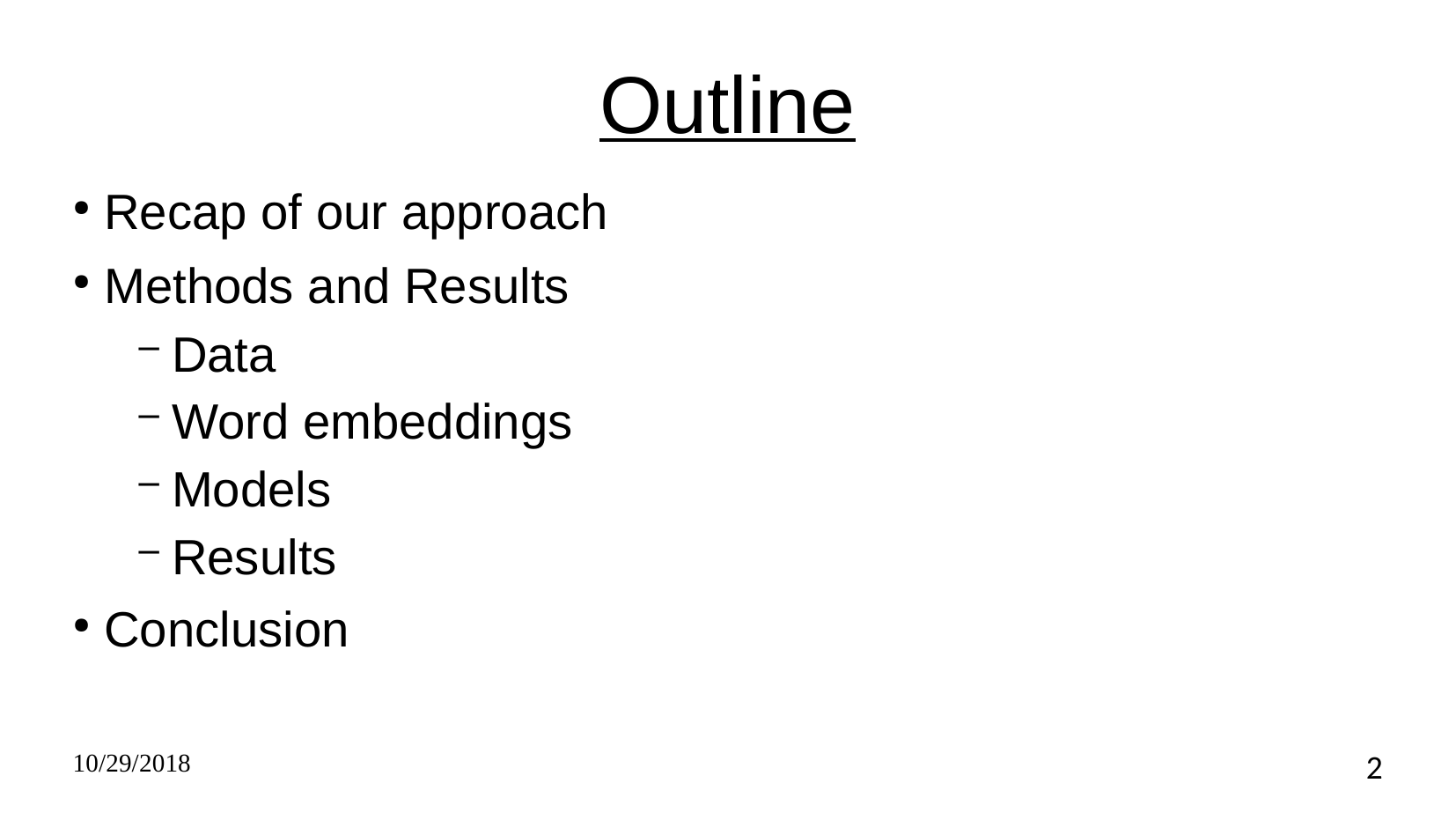

Outline
 Recap of our approach
 Methods and Results
Data
Word embeddings
Models
Results
 Conclusion
10/29/2018
2